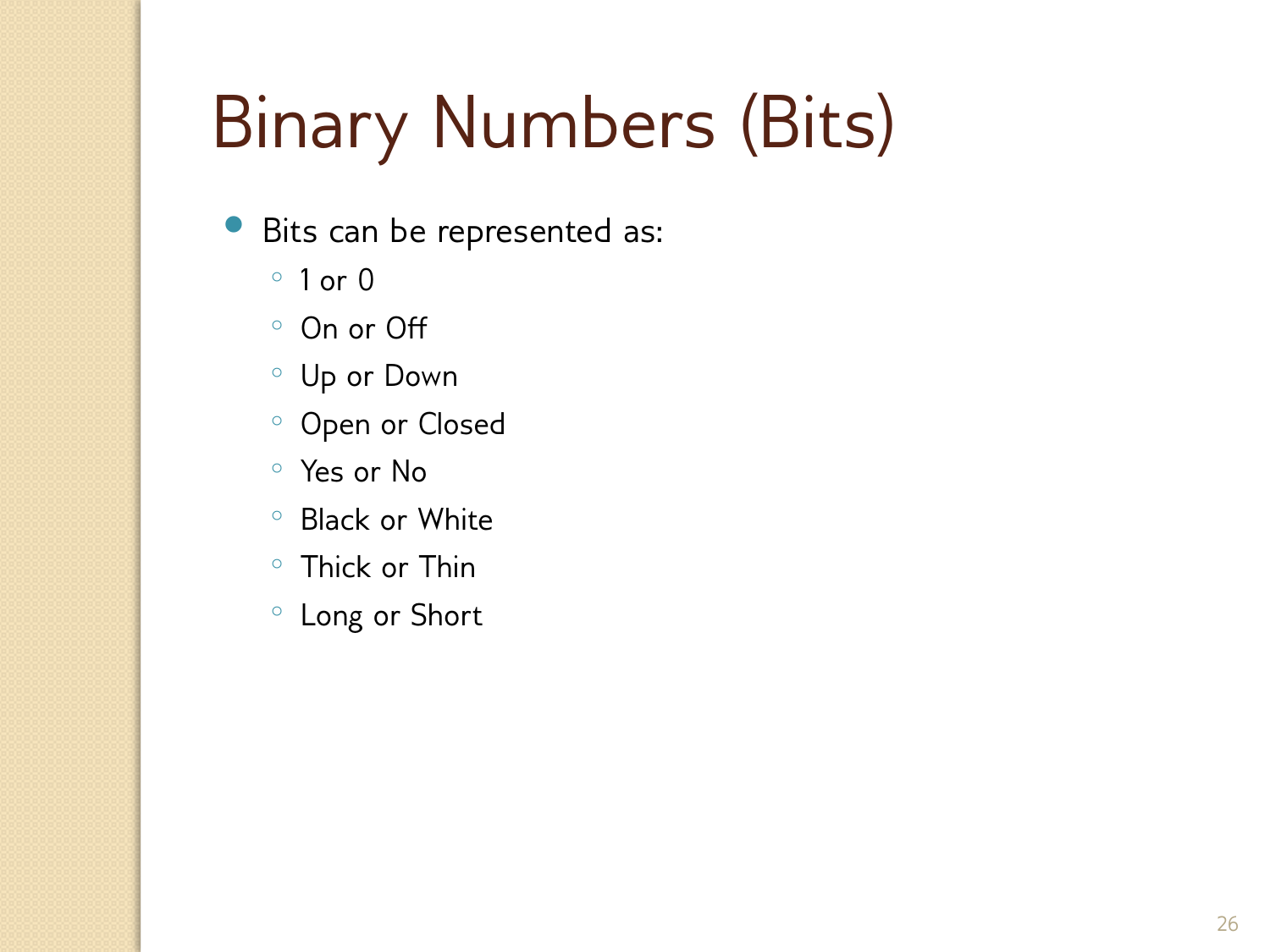

Binary Numbers (Bits)
Bits can be represented as:
1 or 0
On or Off
Up or Down
Open or Closed
Yes or No
Black or White
Thick or Thin
Long or Short
26